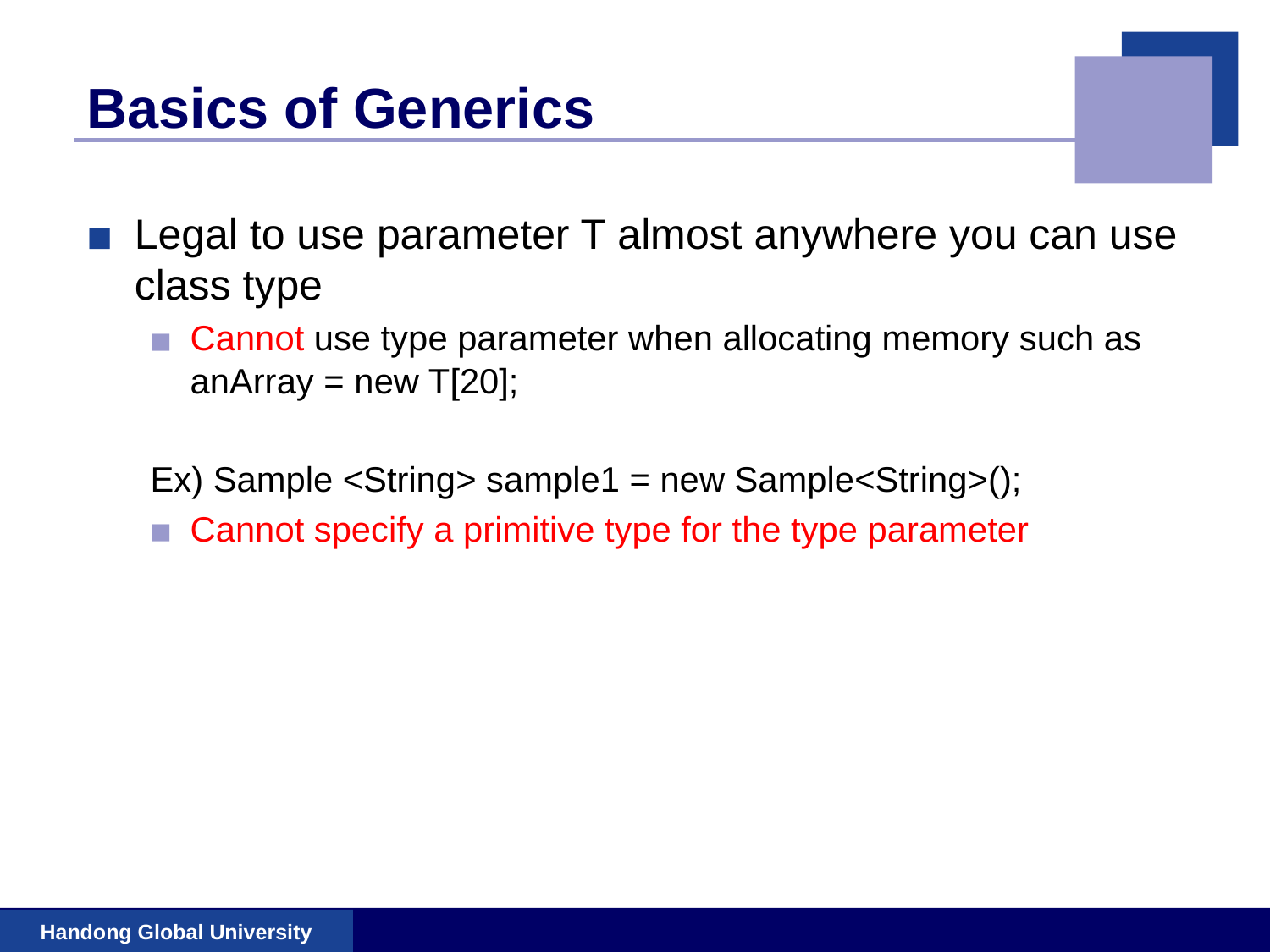

# Basics of Generics
Legal to use parameter T almost anywhere you can use class type
Cannot use type parameter when allocating memory such as   anArray = new T[20];

Ex) Sample <String> sample1 = new Sample<String>();
Cannot specify a primitive type for the type parameter